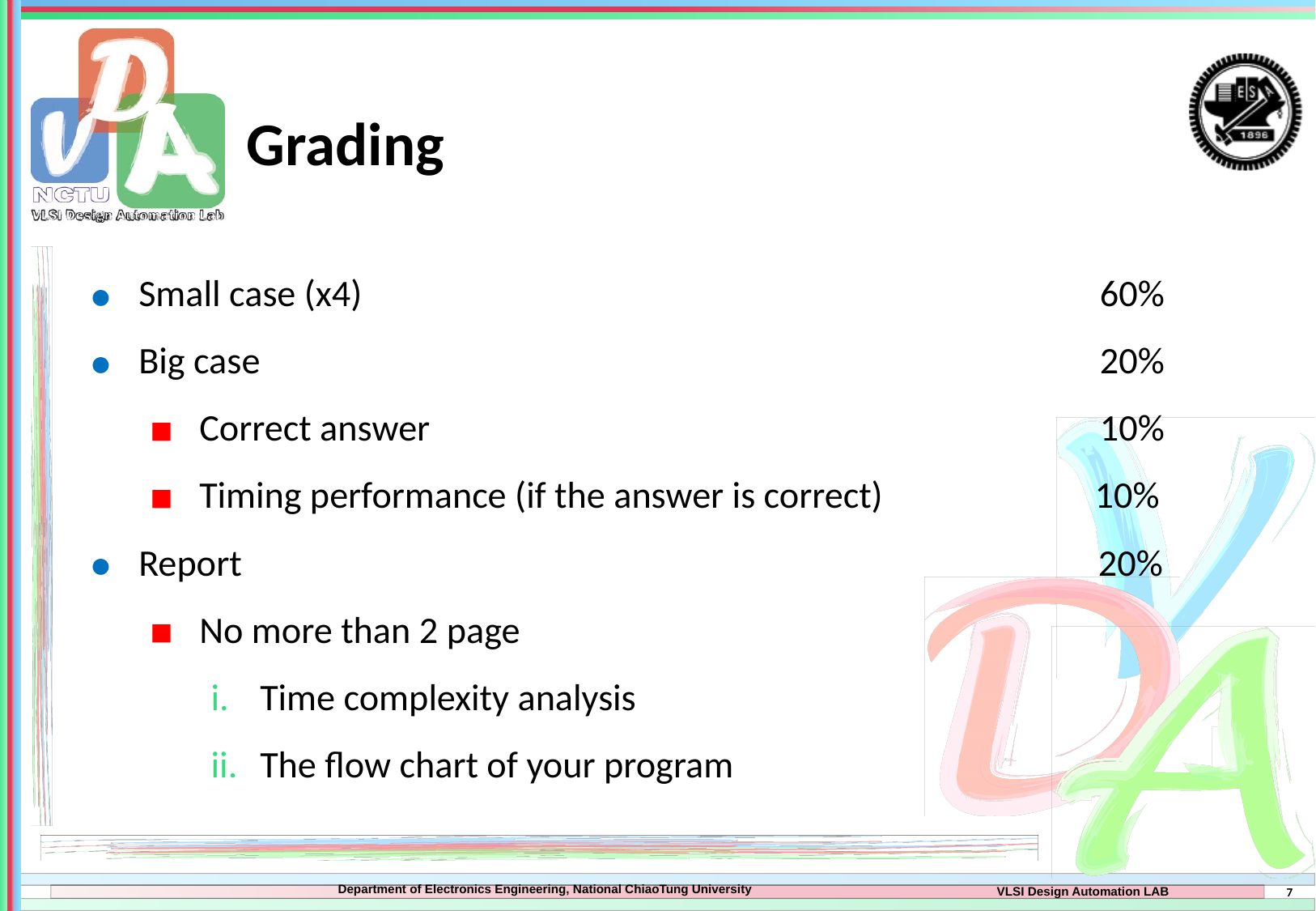

# Grading
Small case (x4)                                                                                       60%
Big case                                                                                                   20%
Correct answer                                                                               10%
Timing performance (if the answer is correct)                         10%
Report                                                                                                     20%
No more than 2 page
Time complexity analysis
The flow chart of your program
7